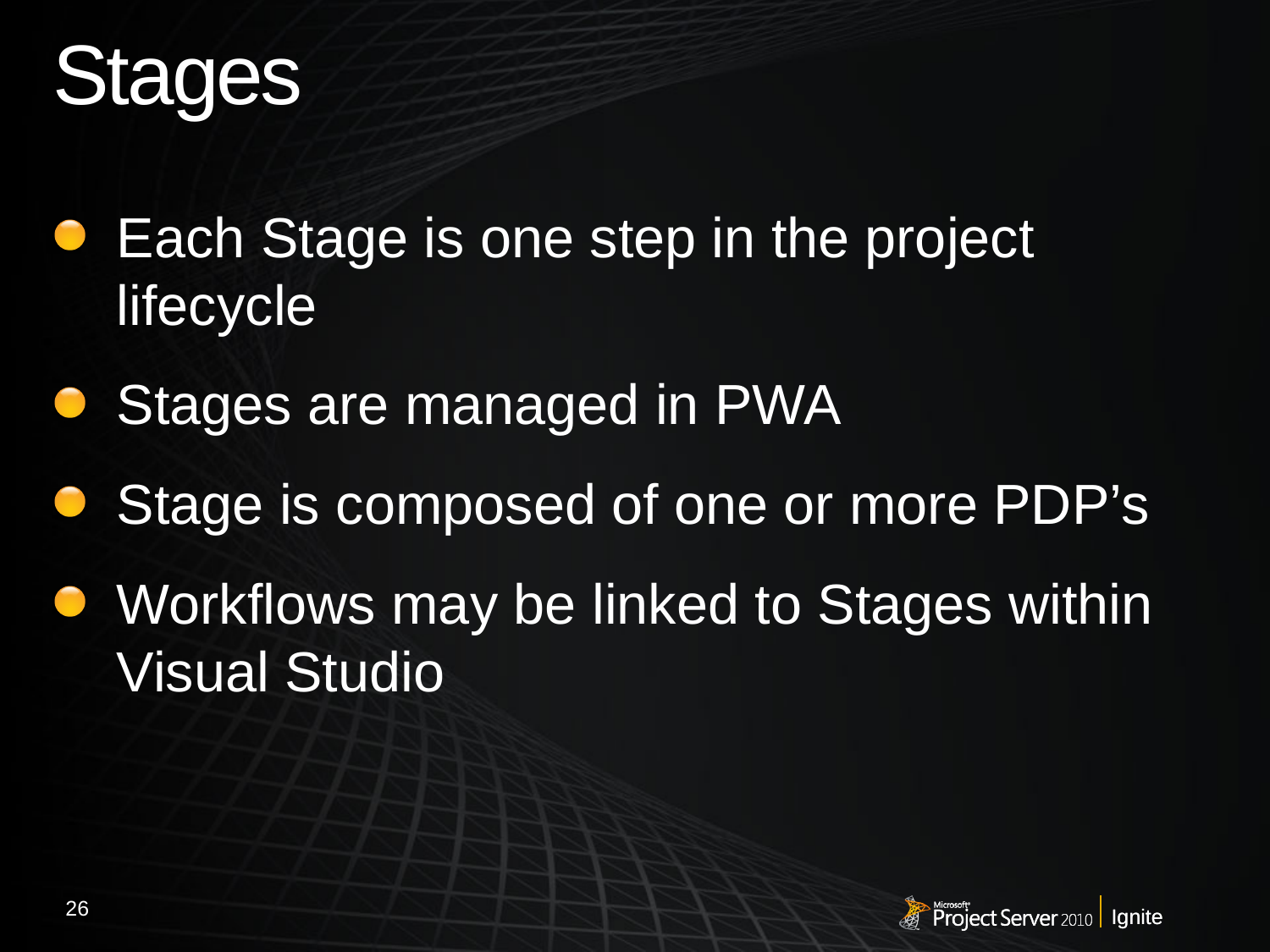

# Stages
Each Stage is one step in the project lifecycle
Stages are managed in PWA
Stage is composed of one or more PDP’s
Workflows may be linked to Stages within Visual Studio

26